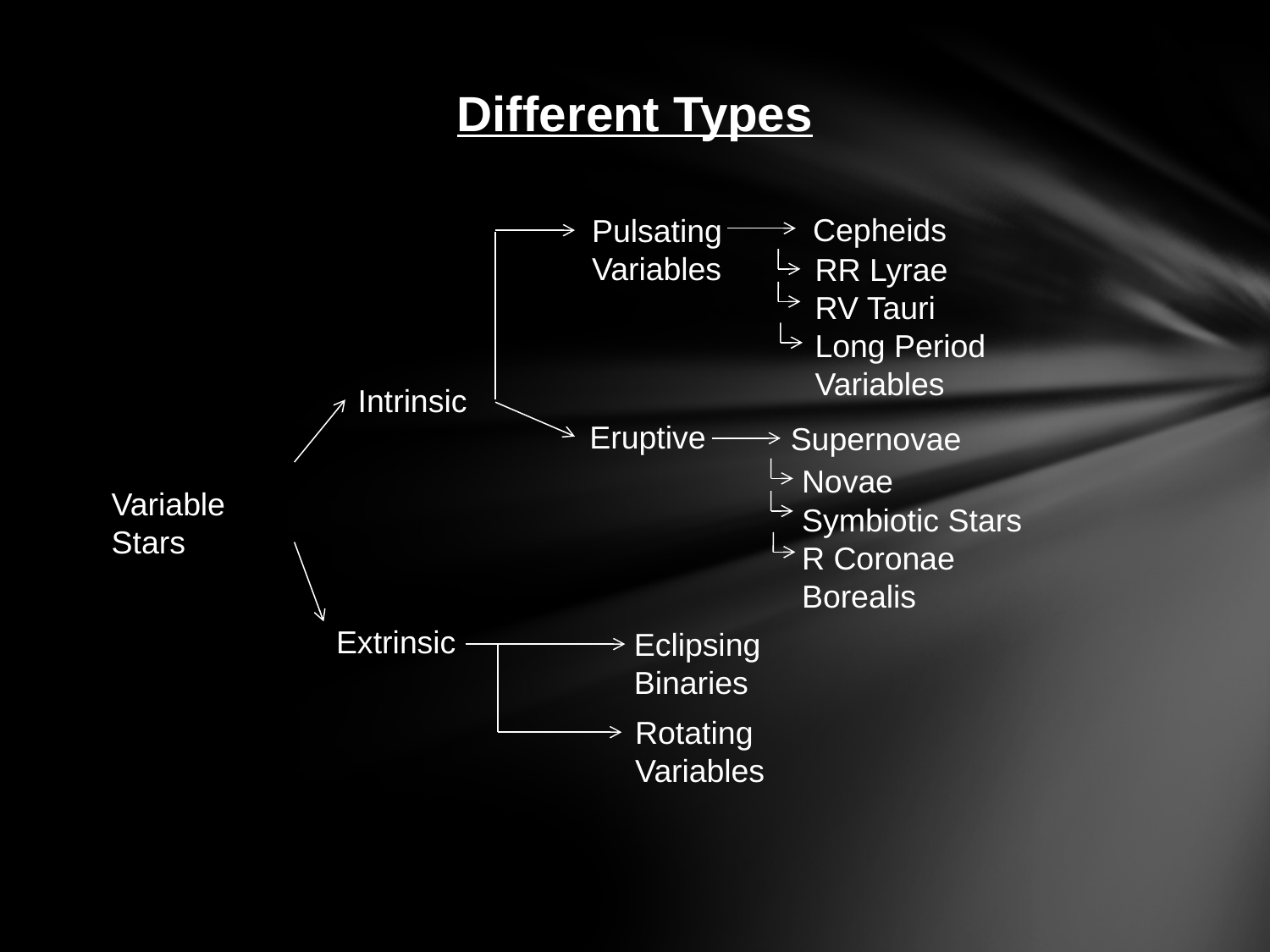

Different Types
Cepheids
Pulsating Variables
RR Lyrae
RV Tauri
Long Period Variables
Intrinsic
Eruptive
Supernovae
Novae
Variable Stars
Symbiotic Stars
R Coronae Borealis
Extrinsic
Eclipsing Binaries
Rotating Variables